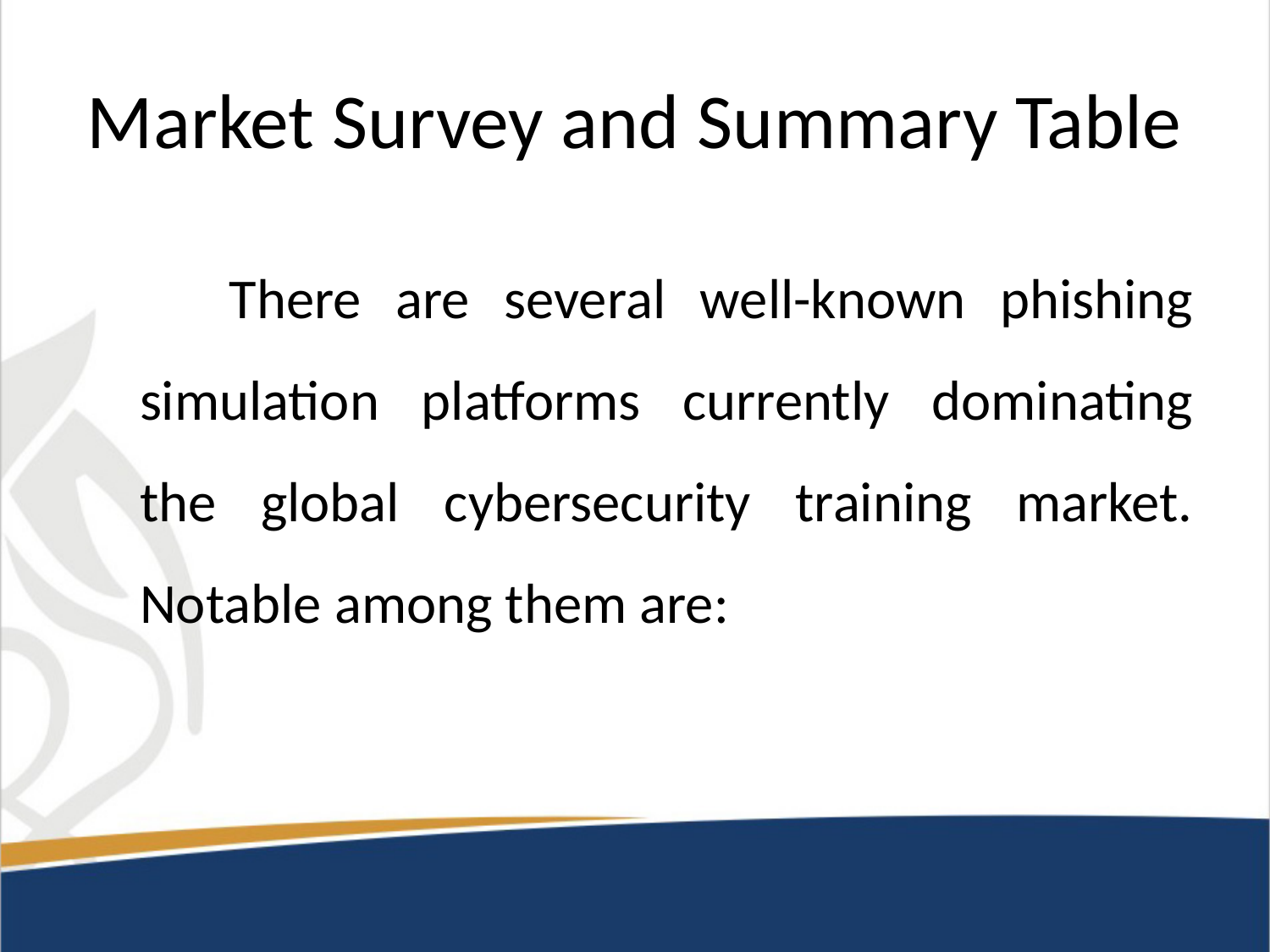

# Market Survey and Summary Table
    There are several well-known phishing simulation platforms currently dominating the global cybersecurity training market. Notable among them are: